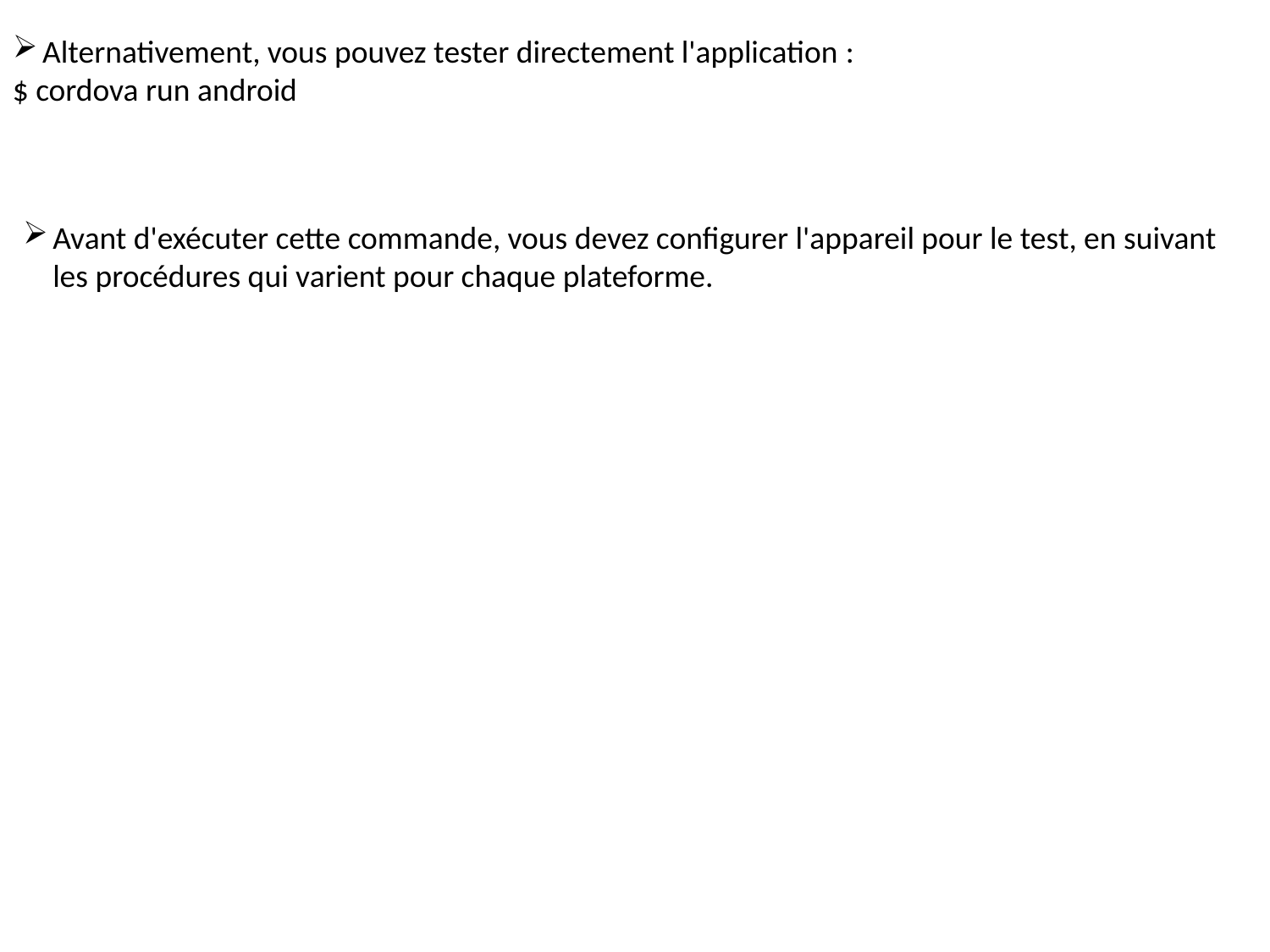

Alternativement, vous pouvez tester directement l'application :
$ cordova run android

Avant d'exécuter cette commande, vous devez configurer l'appareil pour le test, en suivant les procédures qui varient pour chaque plateforme.